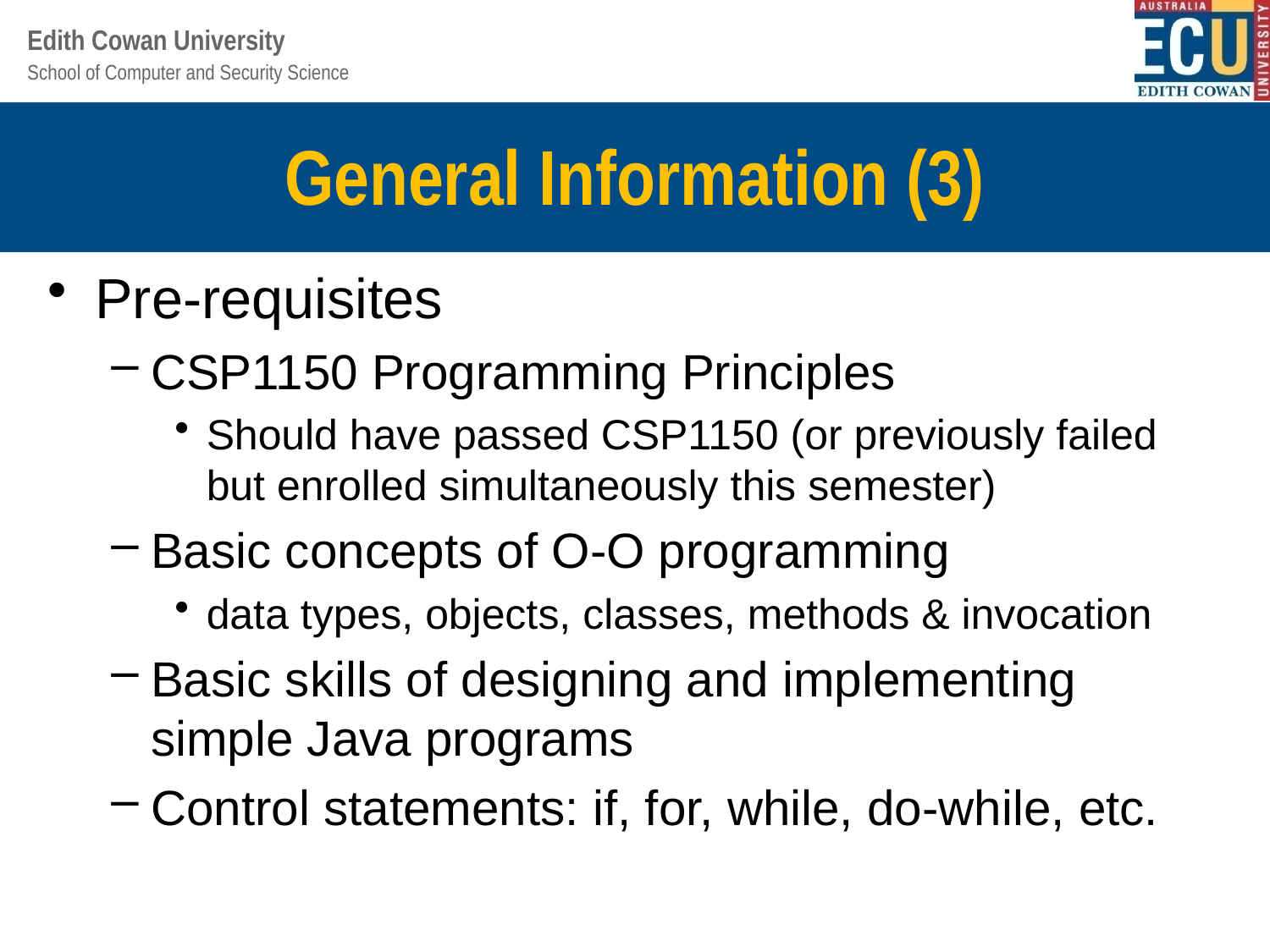

# General Information (3)
Pre-requisites
CSP1150 Programming Principles
Should have passed CSP1150 (or previously failed but enrolled simultaneously this semester)
Basic concepts of O-O programming
data types, objects, classes, methods & invocation
Basic skills of designing and implementing simple Java programs
Control statements: if, for, while, do-while, etc.